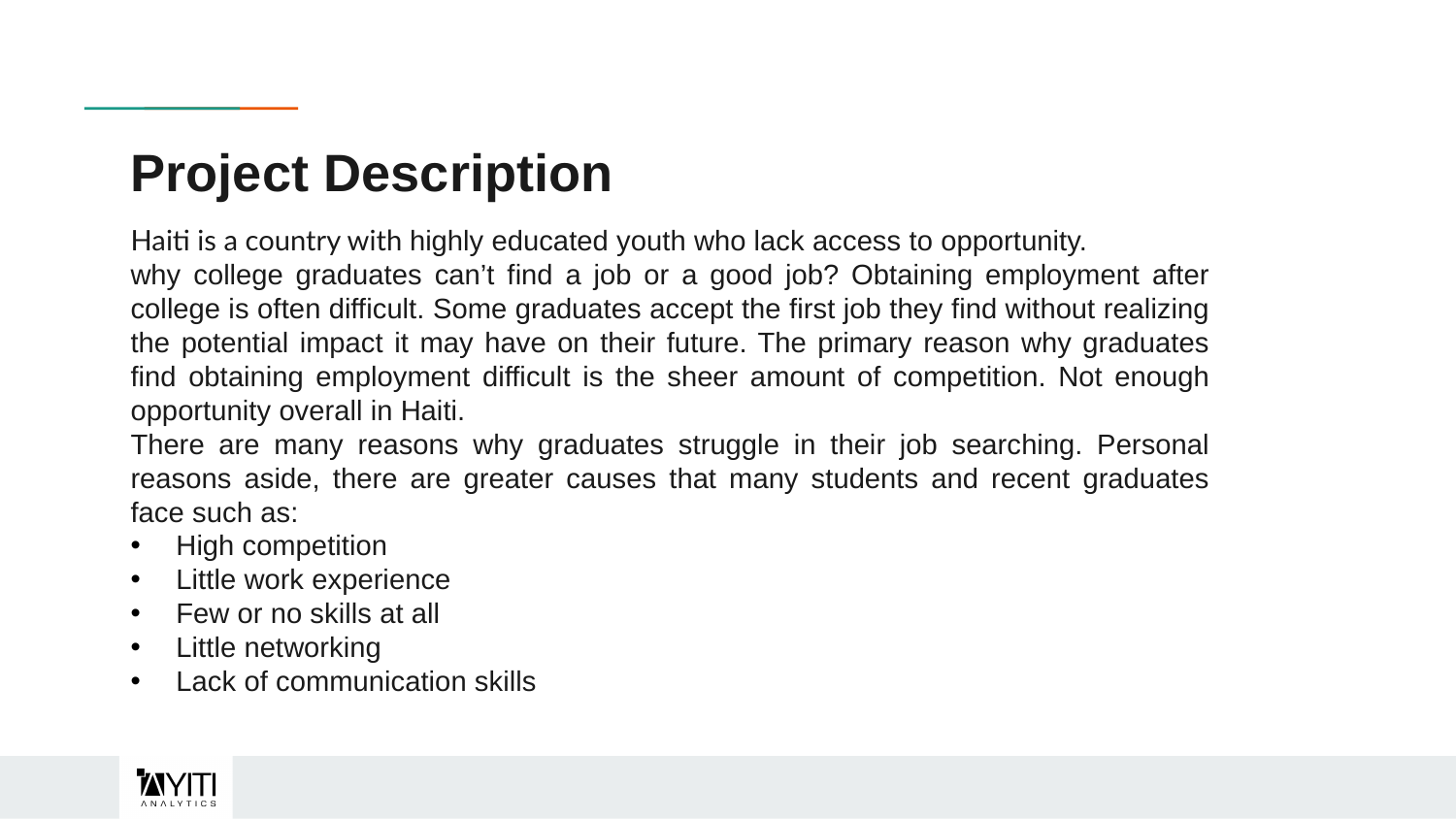

# Project Description
Haiti is a country with highly educated youth who lack access to opportunity.
why college graduates can’t find a job or a good job? Obtaining employment after college is often difficult. Some graduates accept the first job they find without realizing the potential impact it may have on their future. The primary reason why graduates find obtaining employment difficult is the sheer amount of competition. Not enough opportunity overall in Haiti.
There are many reasons why graduates struggle in their job searching. Personal reasons aside, there are greater causes that many students and recent graduates face such as:
High competition
Little work experience
Few or no skills at all
Little networking
Lack of communication skills